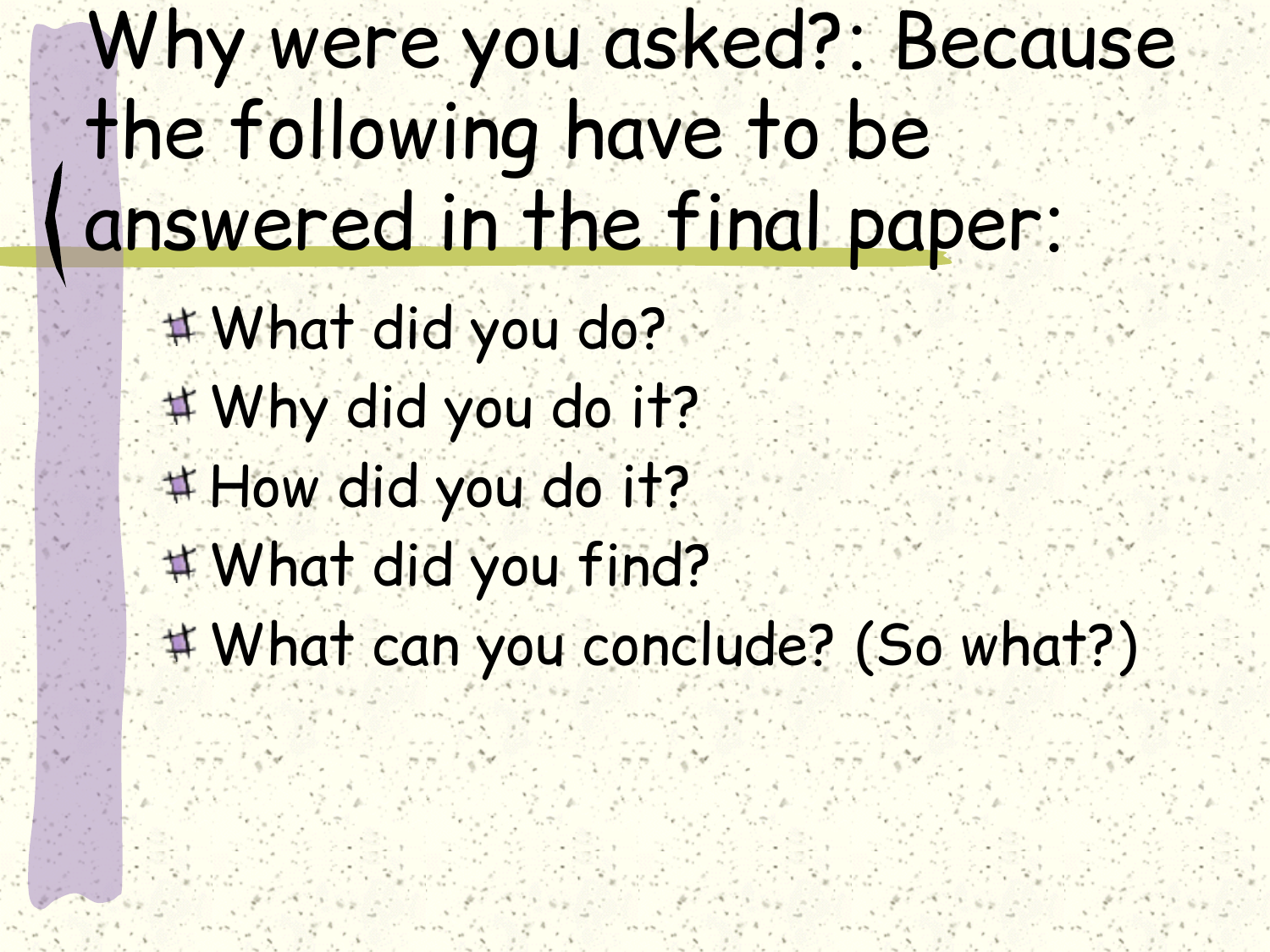

# Why were you asked?: Because the following have to be answered in the final paper:
What did you do?
Why did you do it?
How did you do it?
What did you find?
What can you conclude? (So what?)